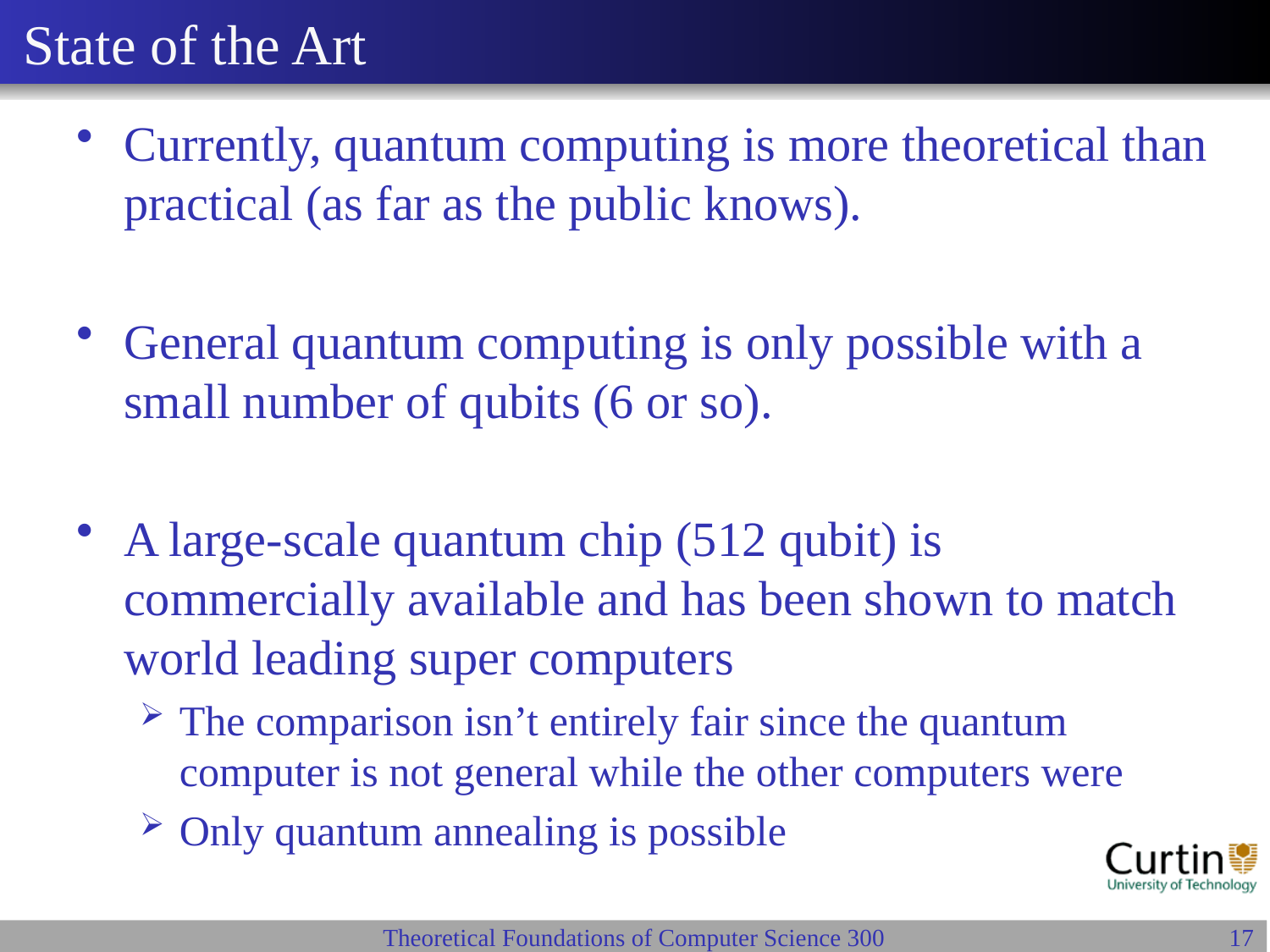

# State of the Art
Currently, quantum computing is more theoretical than practical (as far as the public knows).

General quantum computing is only possible with a small number of qubits (6 or so).

A large-scale quantum chip (512 qubit) is commercially available and has been shown to match world leading super computers
The comparison isn’t entirely fair since the quantum computer is not general while the other computers were
Only quantum annealing is possible